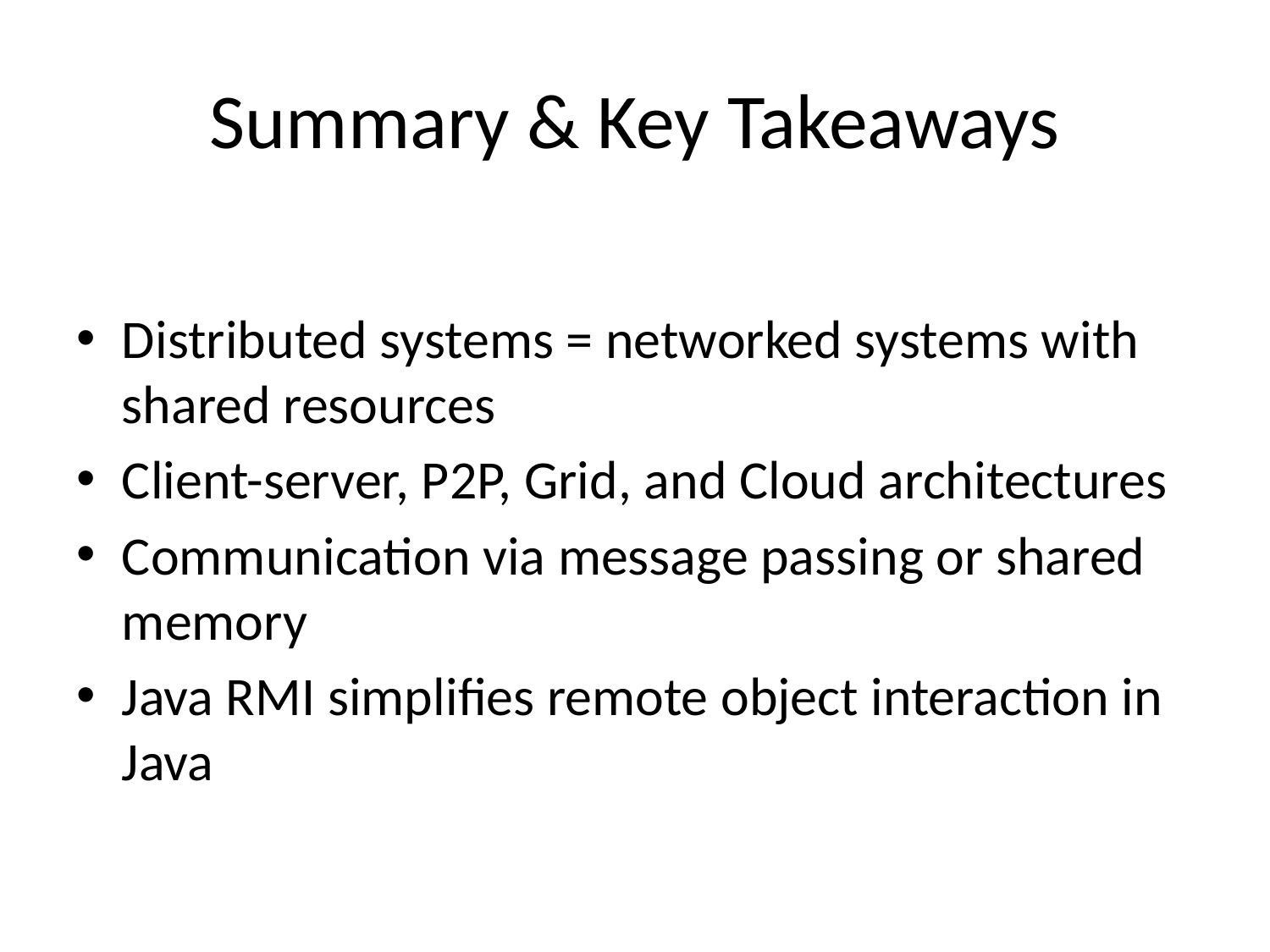

# Summary & Key Takeaways

Distributed systems = networked systems with shared resources
Client-server, P2P, Grid, and Cloud architectures
Communication via message passing or shared memory
Java RMI simplifies remote object interaction in Java